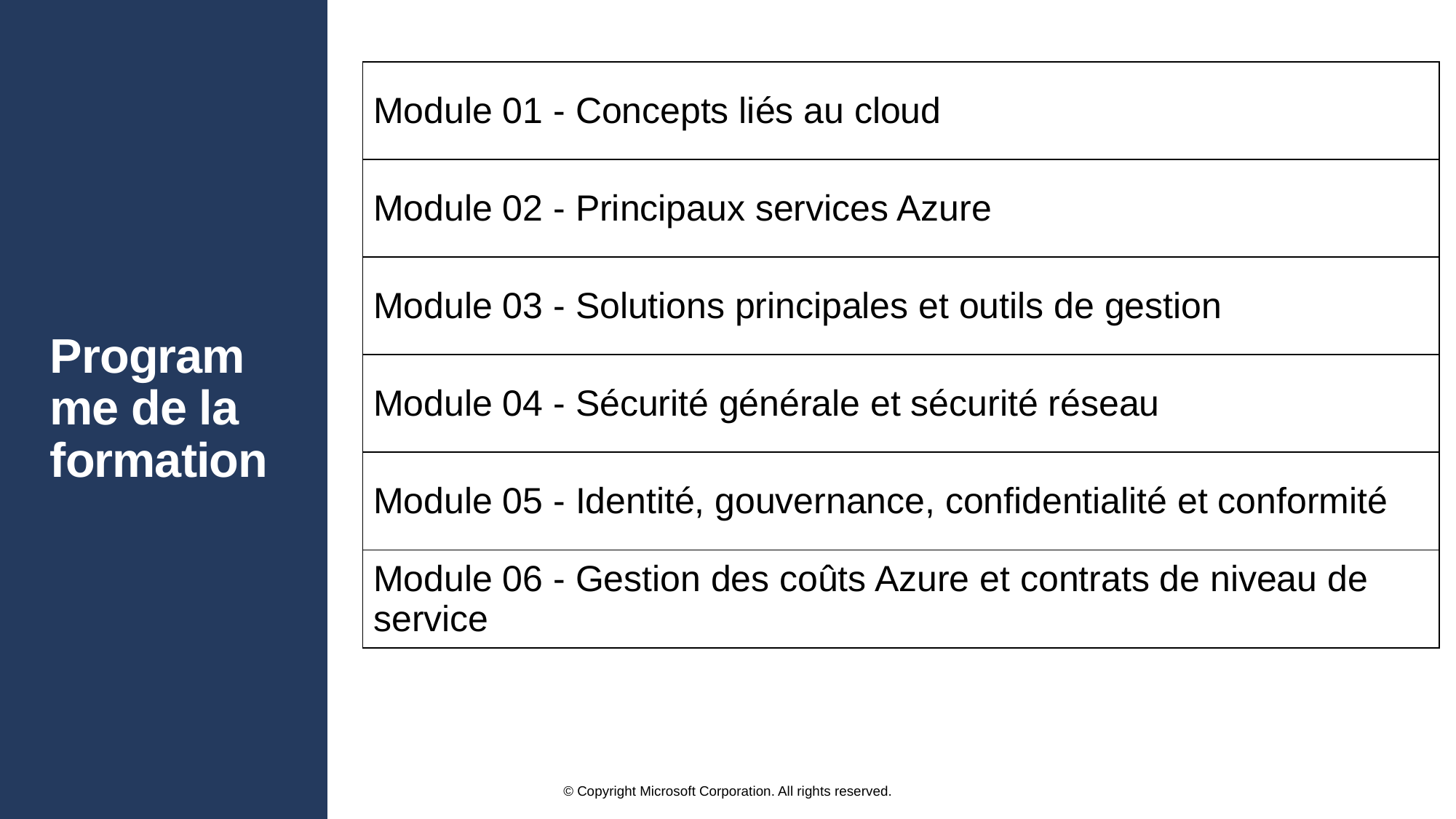

| Module 01 - Concepts liés au cloud |
| --- |
| Module 02 - Principaux services Azure |
| Module 03 - Solutions principales et outils de gestion |
| Module 04 - Sécurité générale et sécurité réseau |
| Module 05 - Identité, gouvernance, confidentialité et conformité |
| Module 06 - Gestion des coûts Azure et contrats de niveau de service |
# Programme de la formation